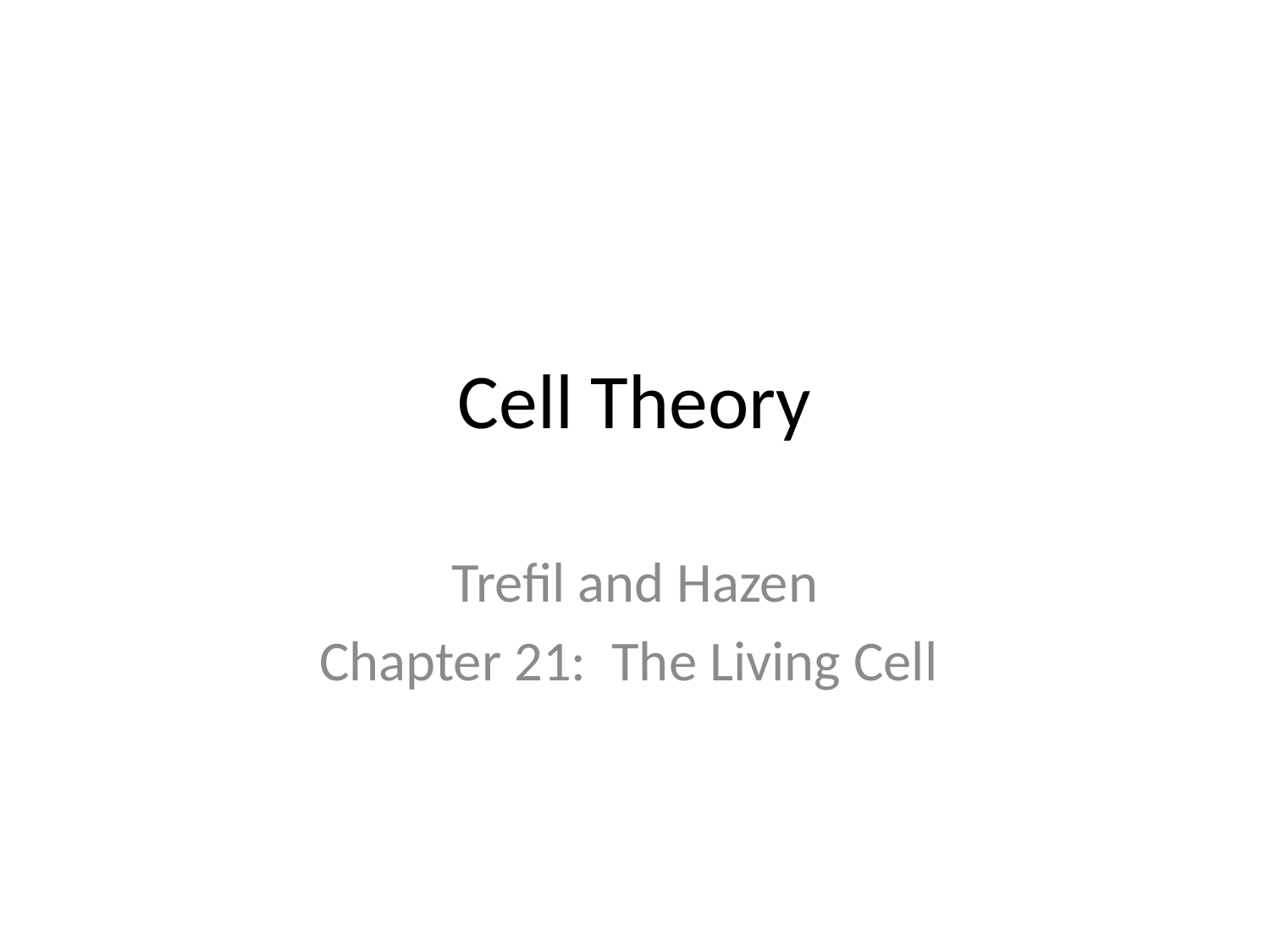

# Cell Theory
Trefil and Hazen
Chapter 21:  The Living Cell